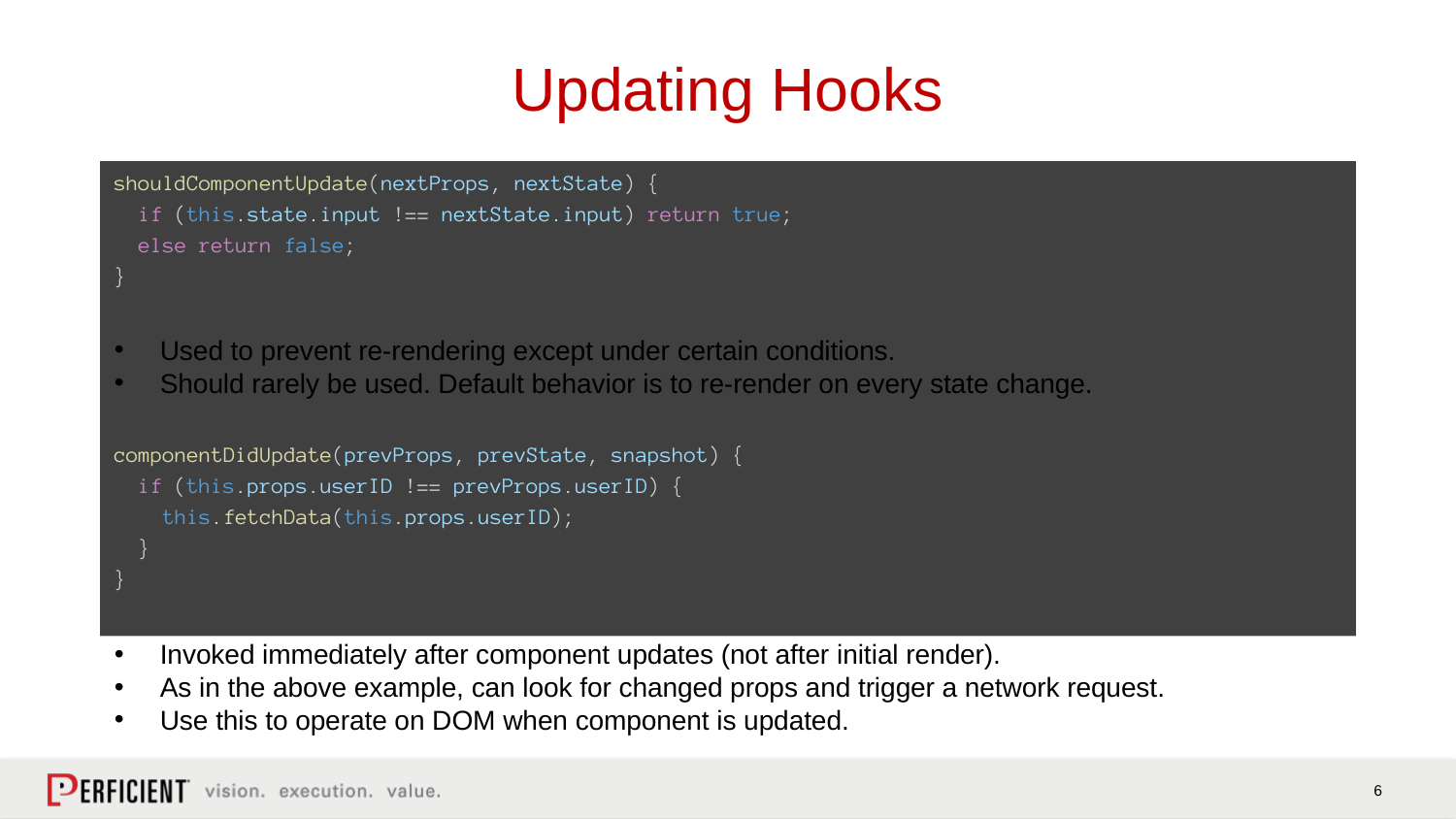

# Updating Hooks
shouldComponentUpdate(nextProps, nextState) {
  if (this.state.input !== nextState.input) return true;
  else return false;
}
Used to prevent re-rendering except under certain conditions.
Should rarely be used. Default behavior is to re-render on every state change.
componentDidUpdate(prevProps, prevState, snapshot) {
  if (this.props.userID !== prevProps.userID) {
    this.fetchData(this.props.userID);
  }
}
Invoked immediately after component updates (not after initial render).
As in the above example, can look for changed props and trigger a network request.
Use this to operate on DOM when component is updated.